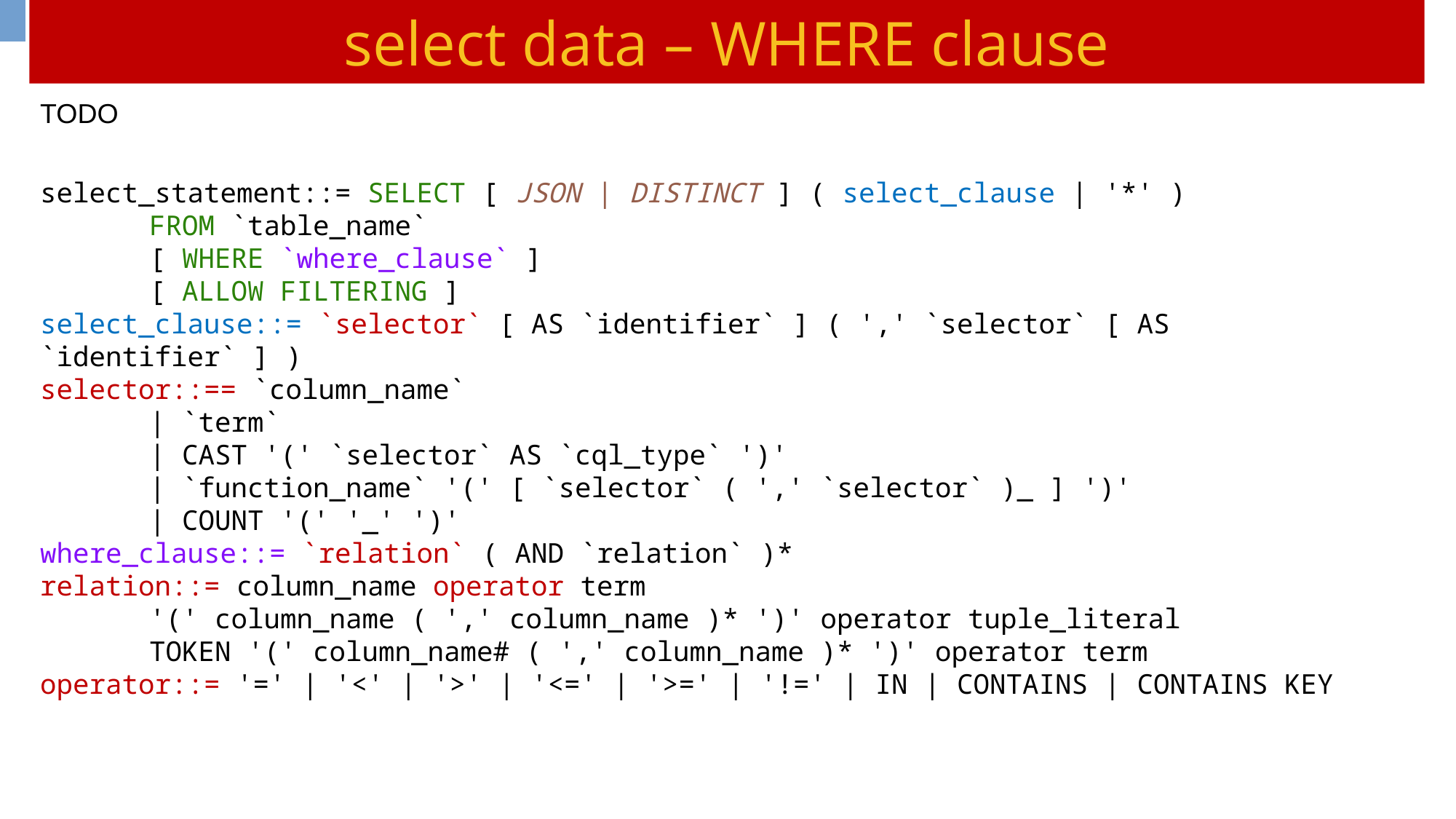

select data – WHERE clause
TODO
select_statement::= SELECT [ JSON | DISTINCT ] ( select_clause | '*' )
	FROM `table_name`
	[ WHERE `where_clause` ]
	[ ALLOW FILTERING ]
select_clause::= `selector` [ AS `identifier` ] ( ',' `selector` [ AS `identifier` ] )
selector::== `column_name`
	| `term`
	| CAST '(' `selector` AS `cql_type` ')'
	| `function_name` '(' [ `selector` ( ',' `selector` )_ ] ')'
	| COUNT '(' '_' ')'
where_clause::= `relation` ( AND `relation` )*
relation::= column_name operator term
	'(' column_name ( ',' column_name )* ')' operator tuple_literal
	TOKEN '(' column_name# ( ',' column_name )* ')' operator term
operator::= '=' | '<' | '>' | '<=' | '>=' | '!=' | IN | CONTAINS | CONTAINS KEY